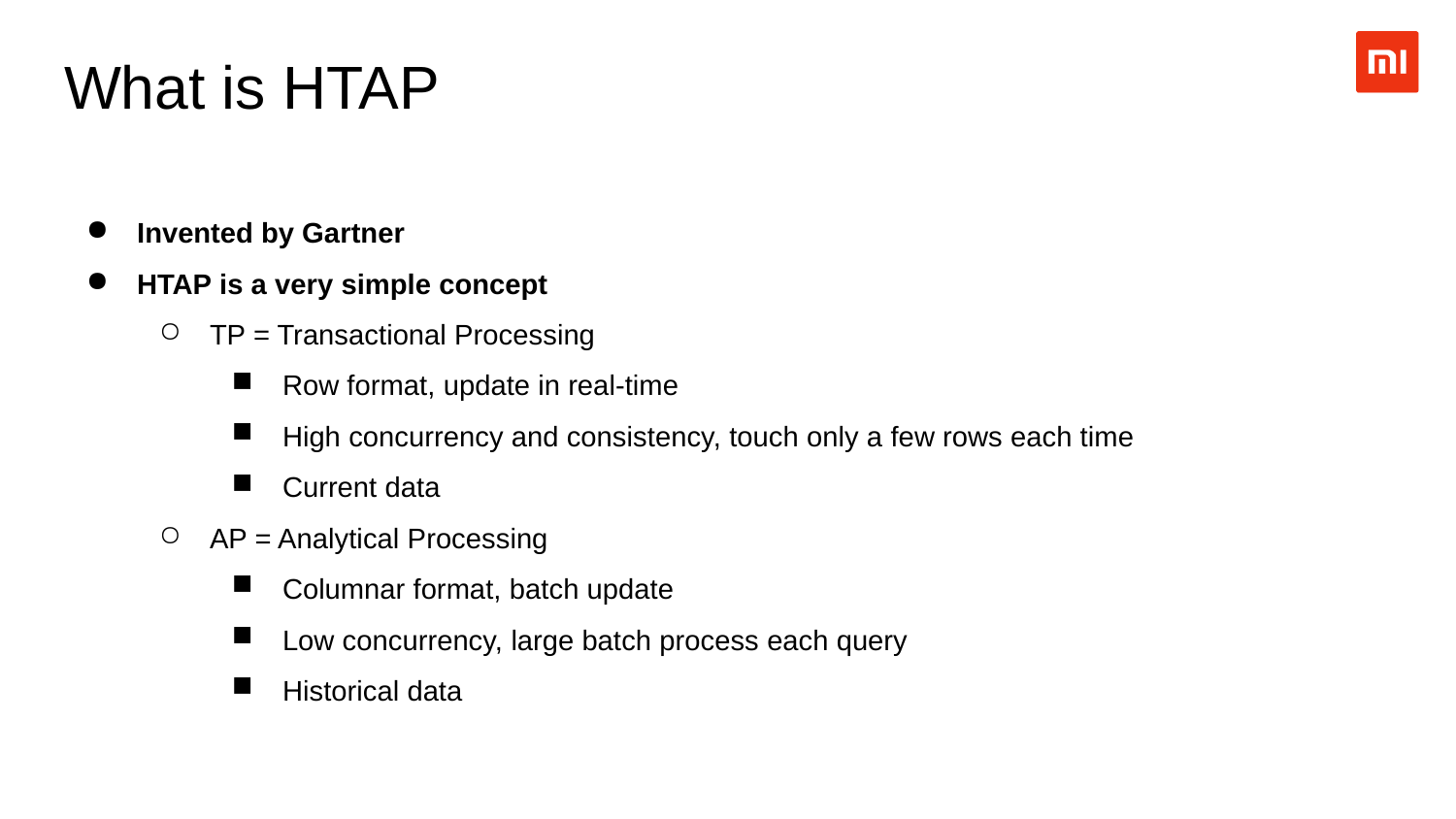

What is HTAP
Invented by Gartner
HTAP is a very simple concept
TP = Transactional Processing
Row format, update in real-time
High concurrency and consistency, touch only a few rows each time
Current data
AP = Analytical Processing
Columnar format, batch update
Low concurrency, large batch process each query
Historical data